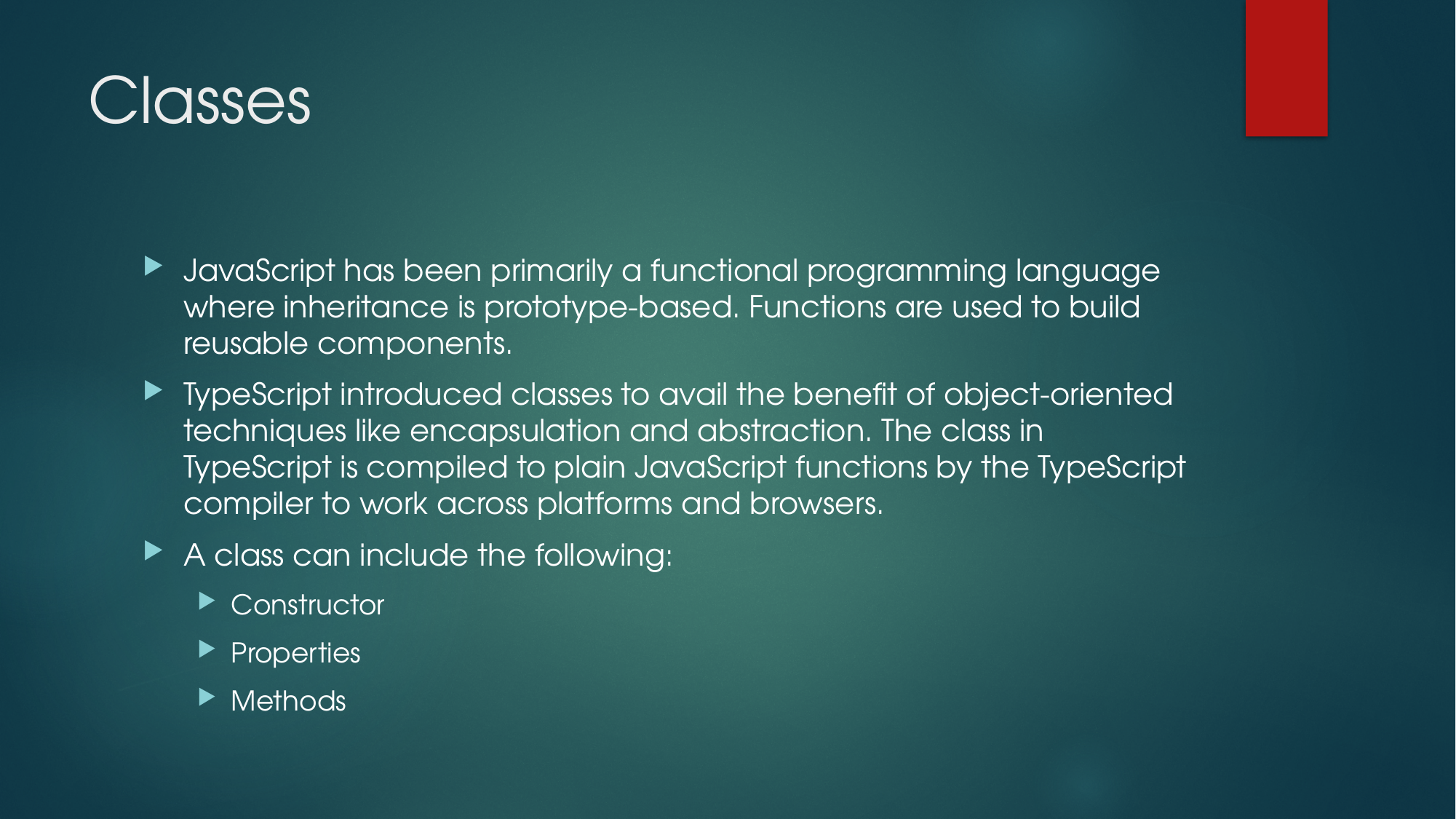

# Classes
JavaScript has been primarily a functional programming language where inheritance is prototype-based. Functions are used to build reusable components.
TypeScript introduced classes to avail the benefit of object-oriented techniques like encapsulation and abstraction. The class in TypeScript is compiled to plain JavaScript functions by the TypeScript compiler to work across platforms and browsers.
A class can include the following:
Constructor
Properties
Methods